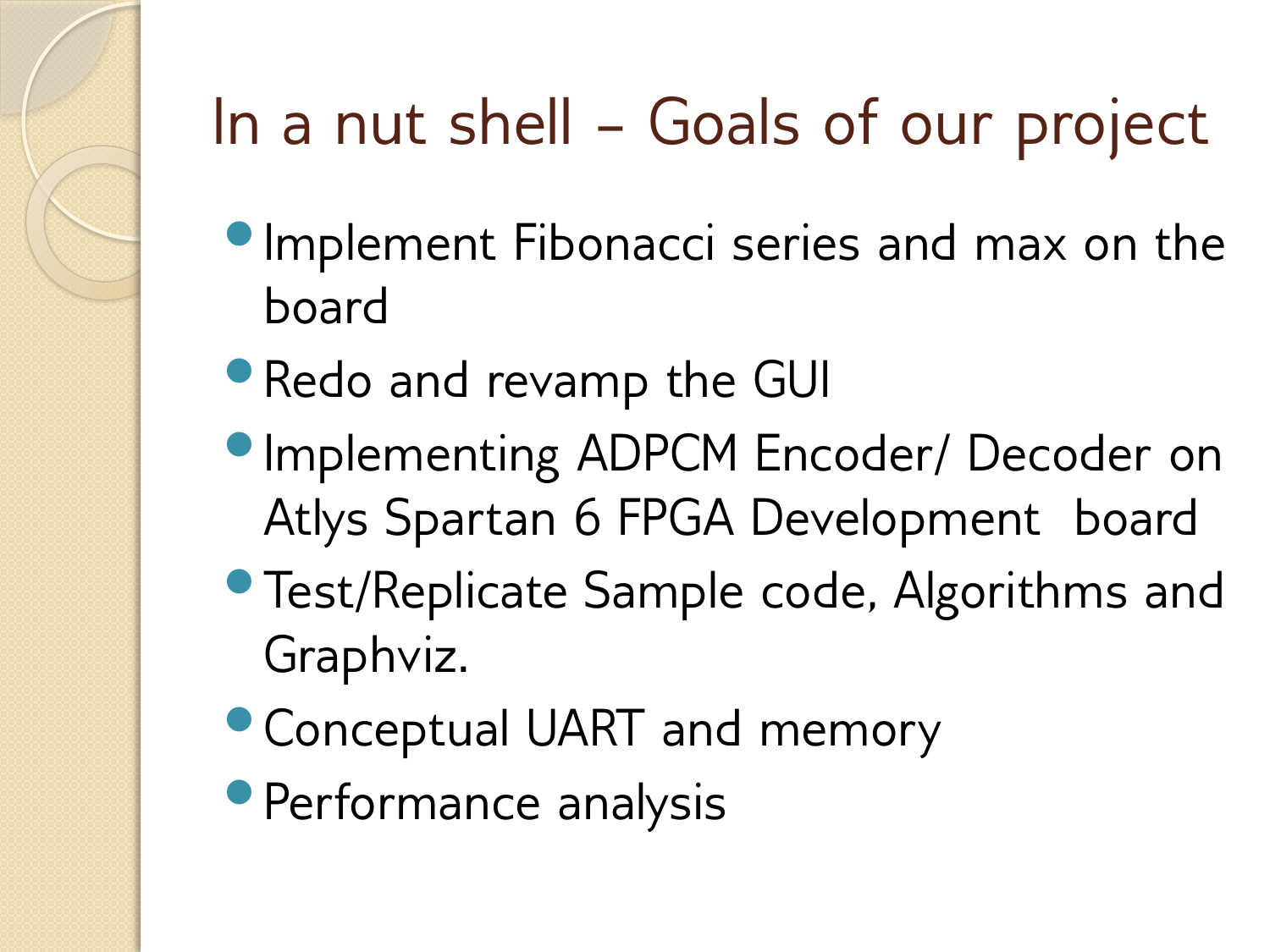

# In a nut shell – Goals of our project
Implement Fibonacci series and max on the board
Redo and revamp the GUI
Implementing ADPCM Encoder/ Decoder on Atlys Spartan 6 FPGA Development  board
Test/Replicate Sample code, Algorithms and Graphviz.
Conceptual UART and memory
Performance analysis